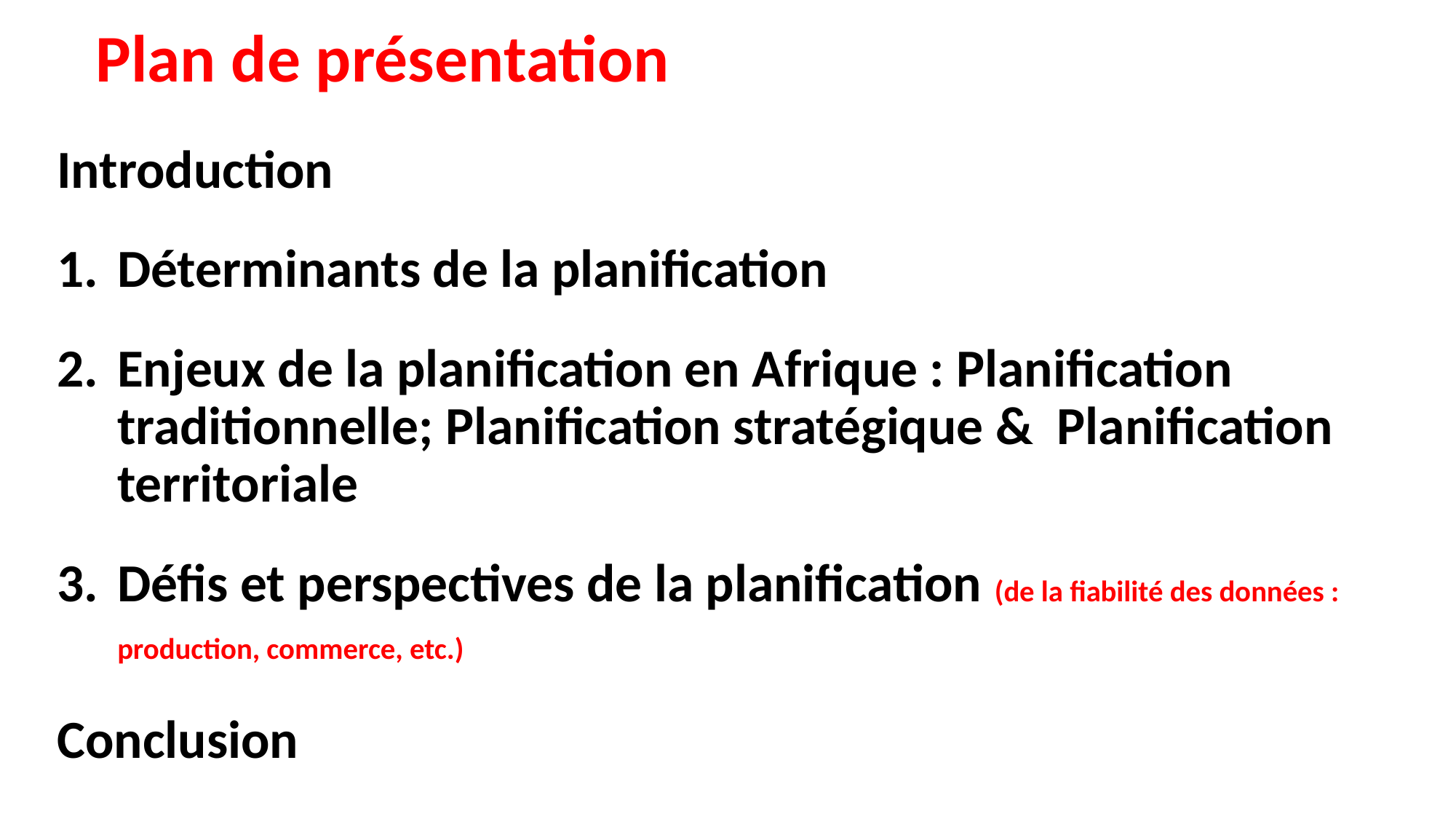

# Plan de présentation
Introduction
Déterminants de la planification
Enjeux de la planification en Afrique : Planification traditionnelle; Planification stratégique &  Planification territoriale
Défis et perspectives de la planification (de la fiabilité des données : production, commerce, etc.)
Conclusion